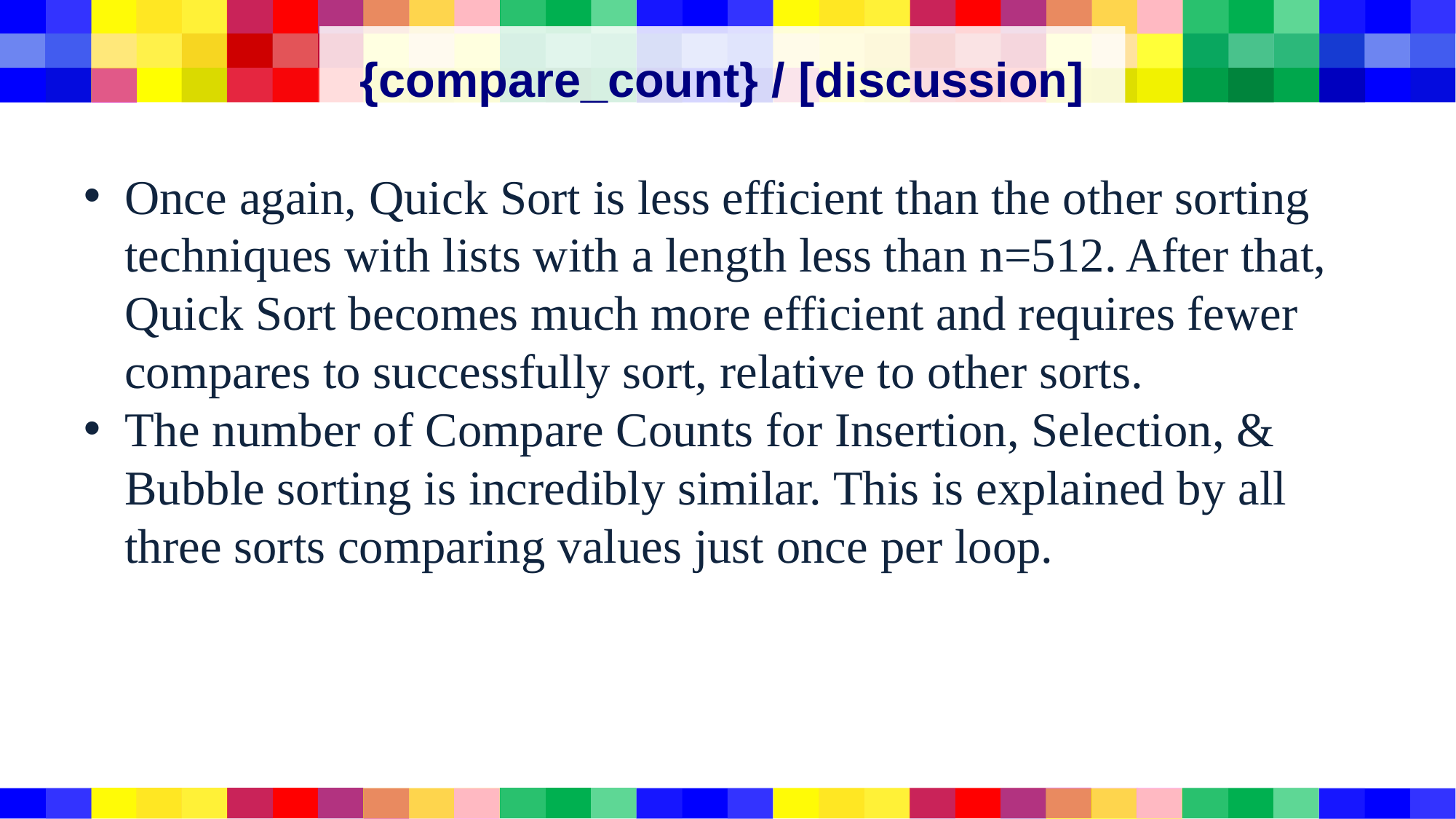

# {compare_count} / [discussion]
Once again, Quick Sort is less efficient than the other sorting techniques with lists with a length less than n=512. After that, Quick Sort becomes much more efficient and requires fewer compares to successfully sort, relative to other sorts.
The number of Compare Counts for Insertion, Selection, & Bubble sorting is incredibly similar. This is explained by all three sorts comparing values just once per loop.